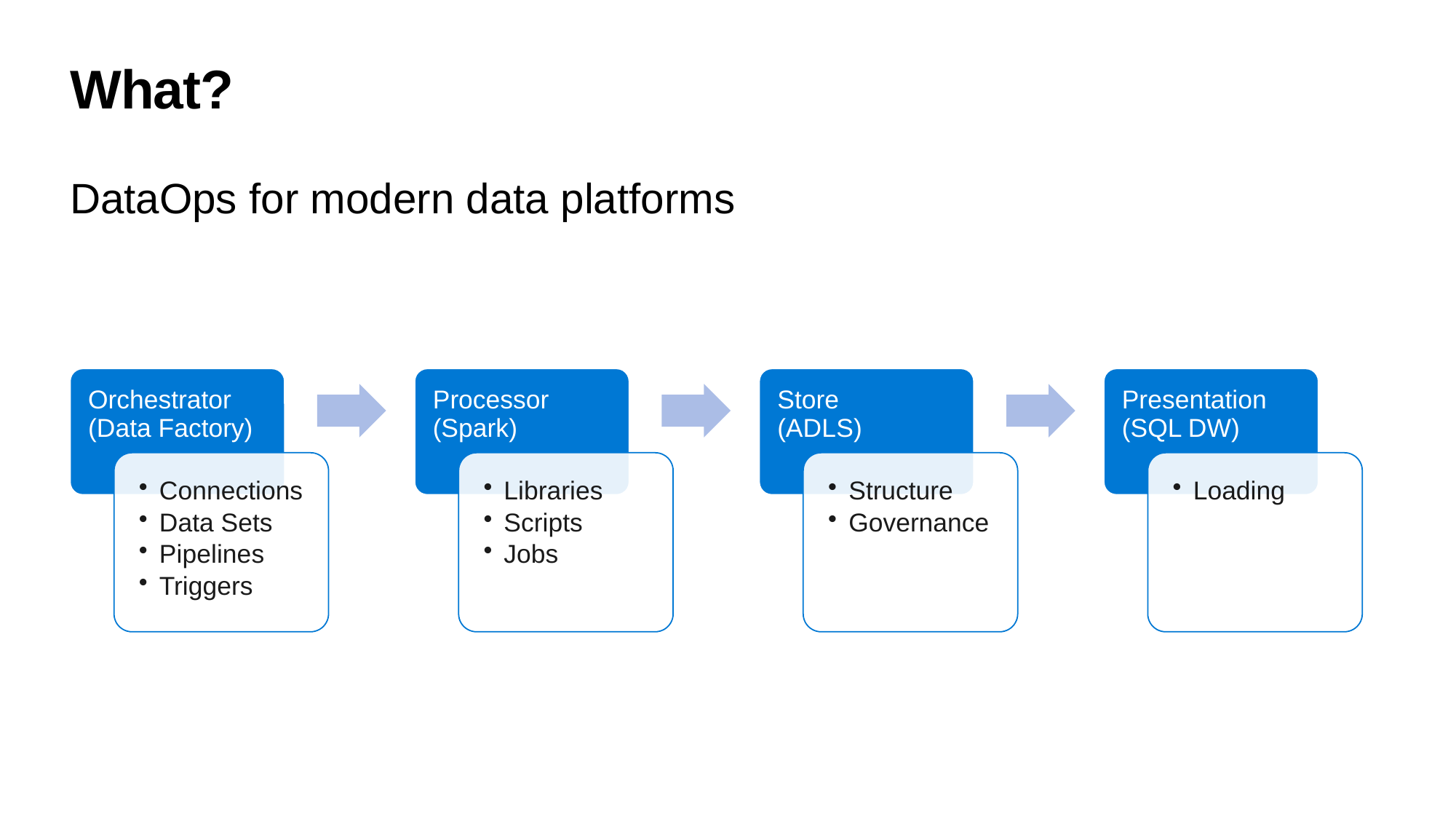

# What?
DataOps for modern data platforms
Orchestrator
(Data Factory)
Connections
Data Sets
Pipelines
Triggers

Processor
(Spark)
Libraries
Scripts
Jobs

Store
(ADLS)
Structure
Governance

Presentation (SQL DW)
Loading